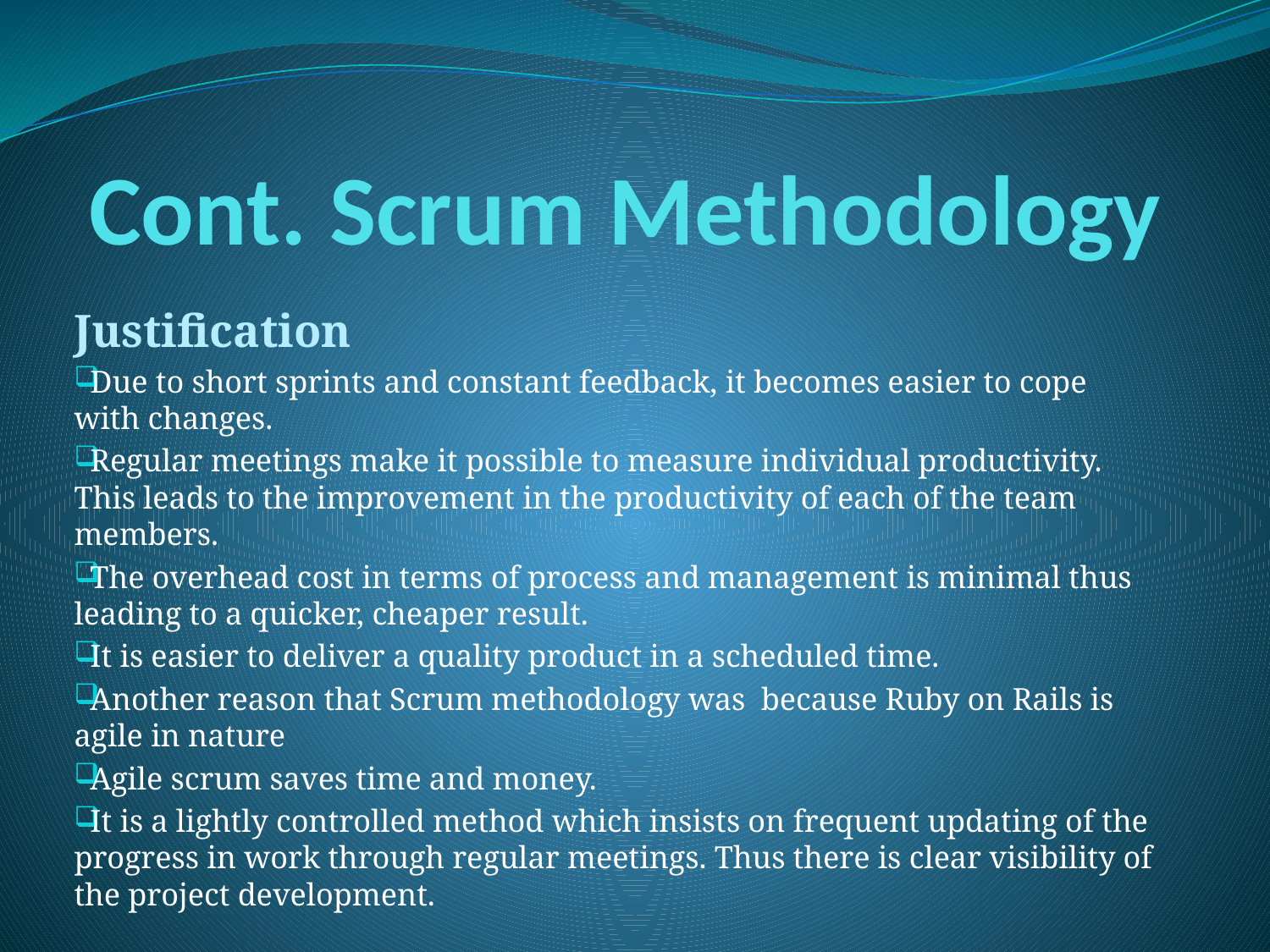

# Cont. Scrum Methodology
Justification
Due to short sprints and constant feedback, it becomes easier to cope with changes.
Regular meetings make it possible to measure individual productivity. This leads to the improvement in the productivity of each of the team members.
The overhead cost in terms of process and management is minimal thus leading to a quicker, cheaper result.
It is easier to deliver a quality product in a scheduled time.
Another reason that Scrum methodology was  because Ruby on Rails is agile in nature
Agile scrum saves time and money.
It is a lightly controlled method which insists on frequent updating of the progress in work through regular meetings. Thus there is clear visibility of the project development.